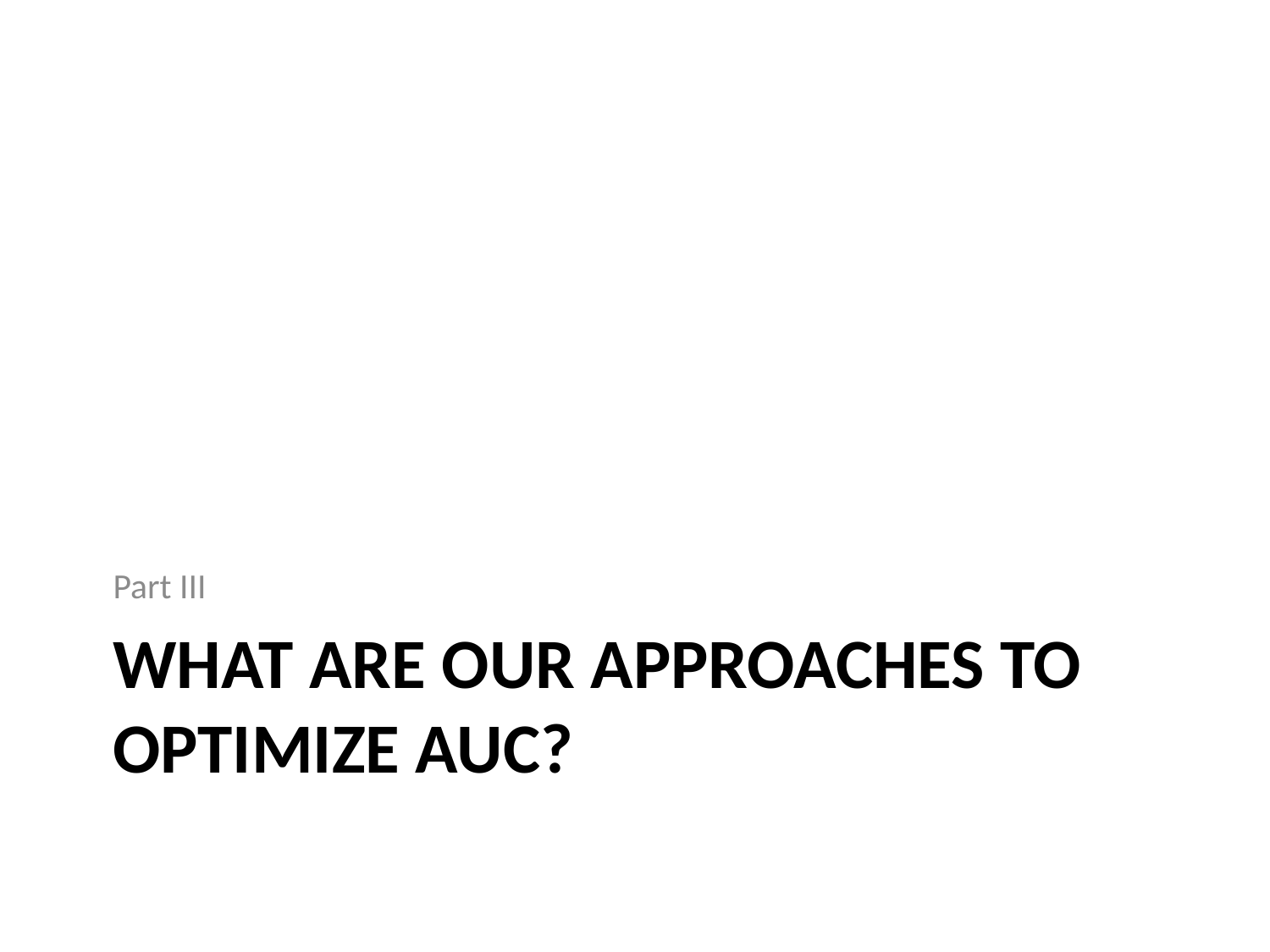

Part III
# What are our approaches to optimize auc?